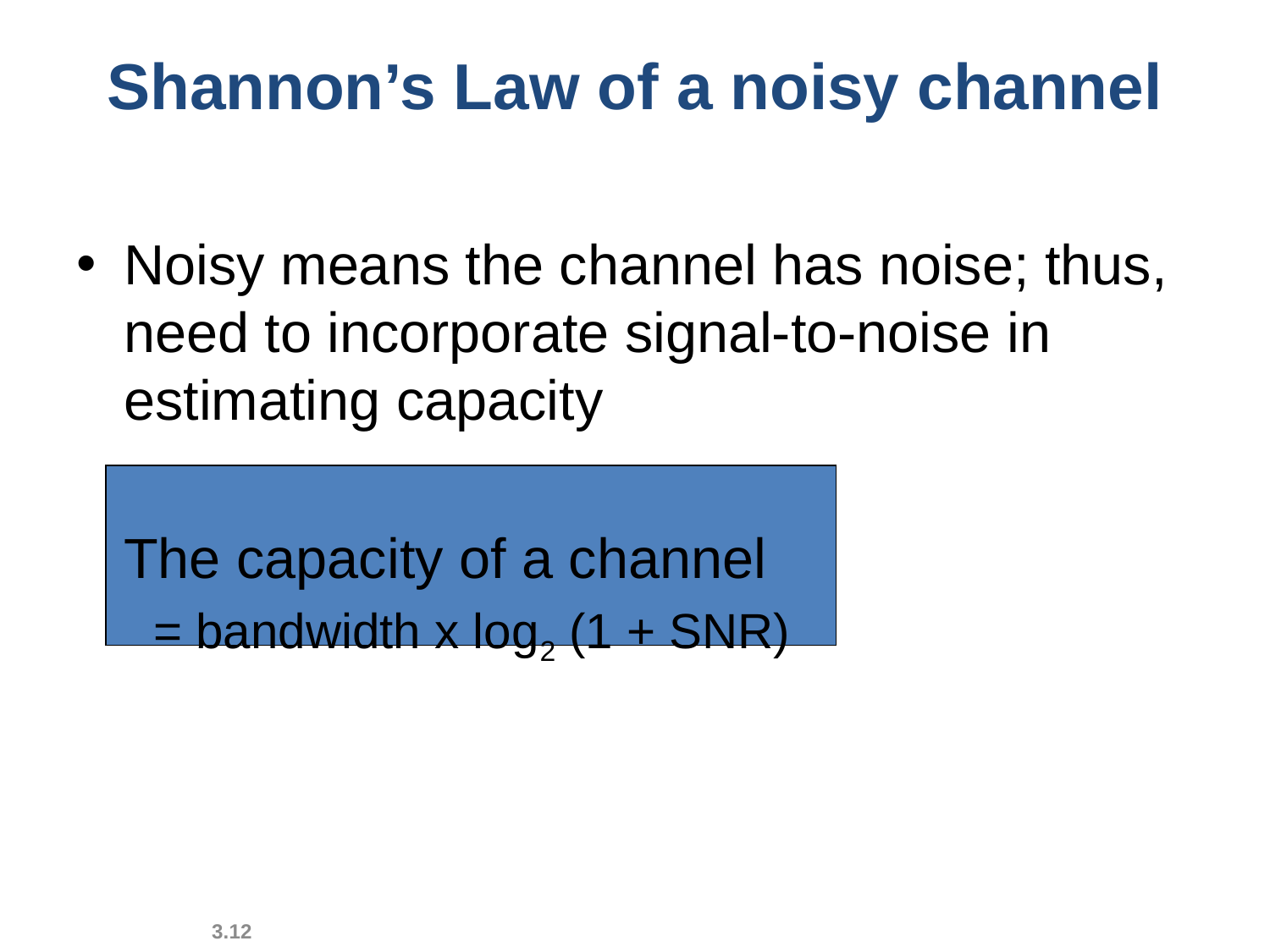

# Shannon’s Law of a noisy channel
Noisy means the channel has noise; thus, need to incorporate signal-to-noise in estimating capacity

	The capacity of a channel
 = bandwidth x log2 (1 + SNR)

3.12